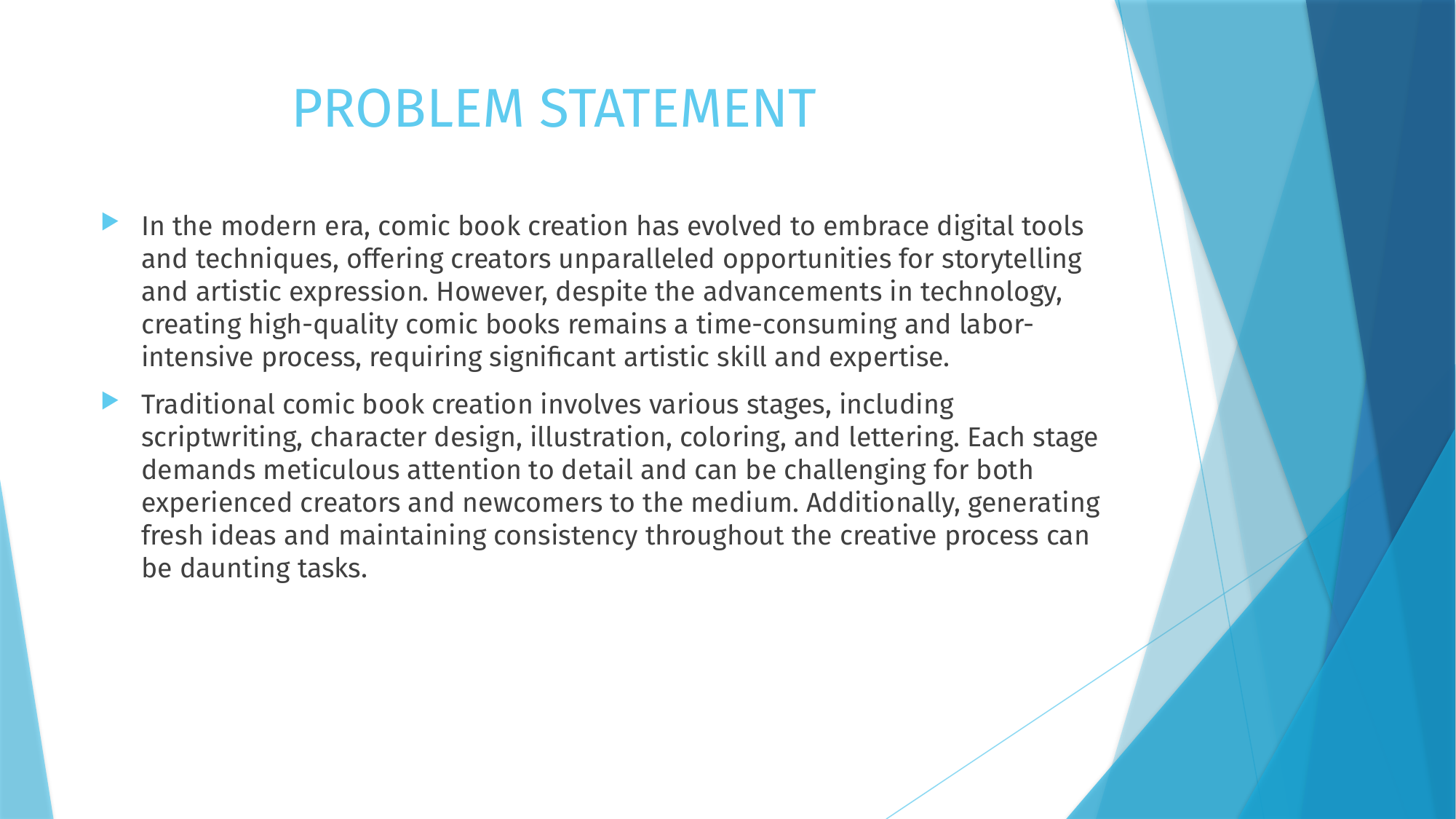

# PROBLEM STATEMENT
In the modern era, comic book creation has evolved to embrace digital tools and techniques, offering creators unparalleled opportunities for storytelling and artistic expression. However, despite the advancements in technology, creating high-quality comic books remains a time-consuming and labor-intensive process, requiring significant artistic skill and expertise.
Traditional comic book creation involves various stages, including scriptwriting, character design, illustration, coloring, and lettering. Each stage demands meticulous attention to detail and can be challenging for both experienced creators and newcomers to the medium. Additionally, generating fresh ideas and maintaining consistency throughout the creative process can be daunting tasks.